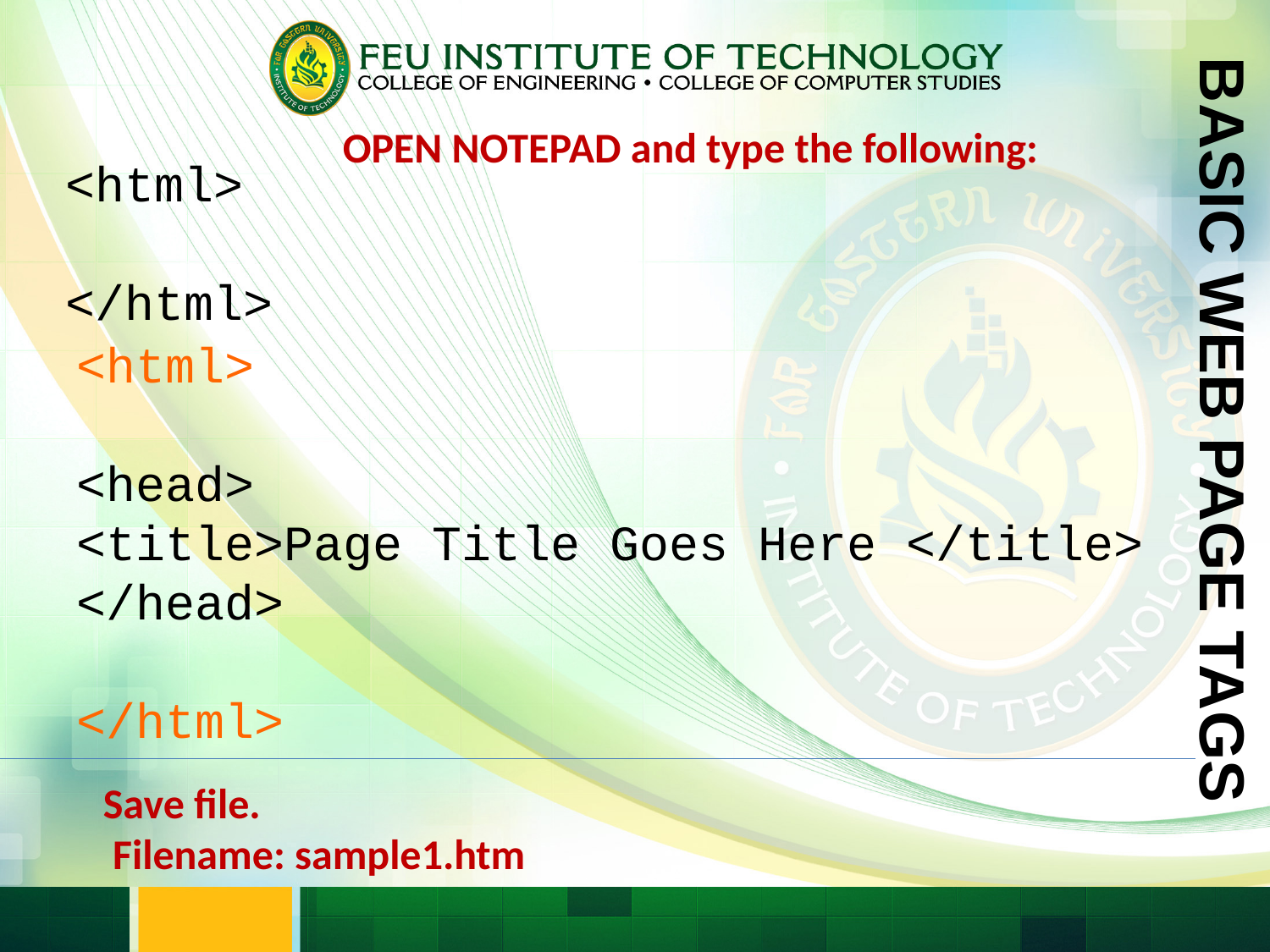

OPEN NOTEPAD and type the following:
<html>

</html>
<html>

<head>
<title>Page Title Goes Here </title>
</head>

</html>
BASIC WEB PAGE TAGS

Save file.
 Filename: sample1.htm